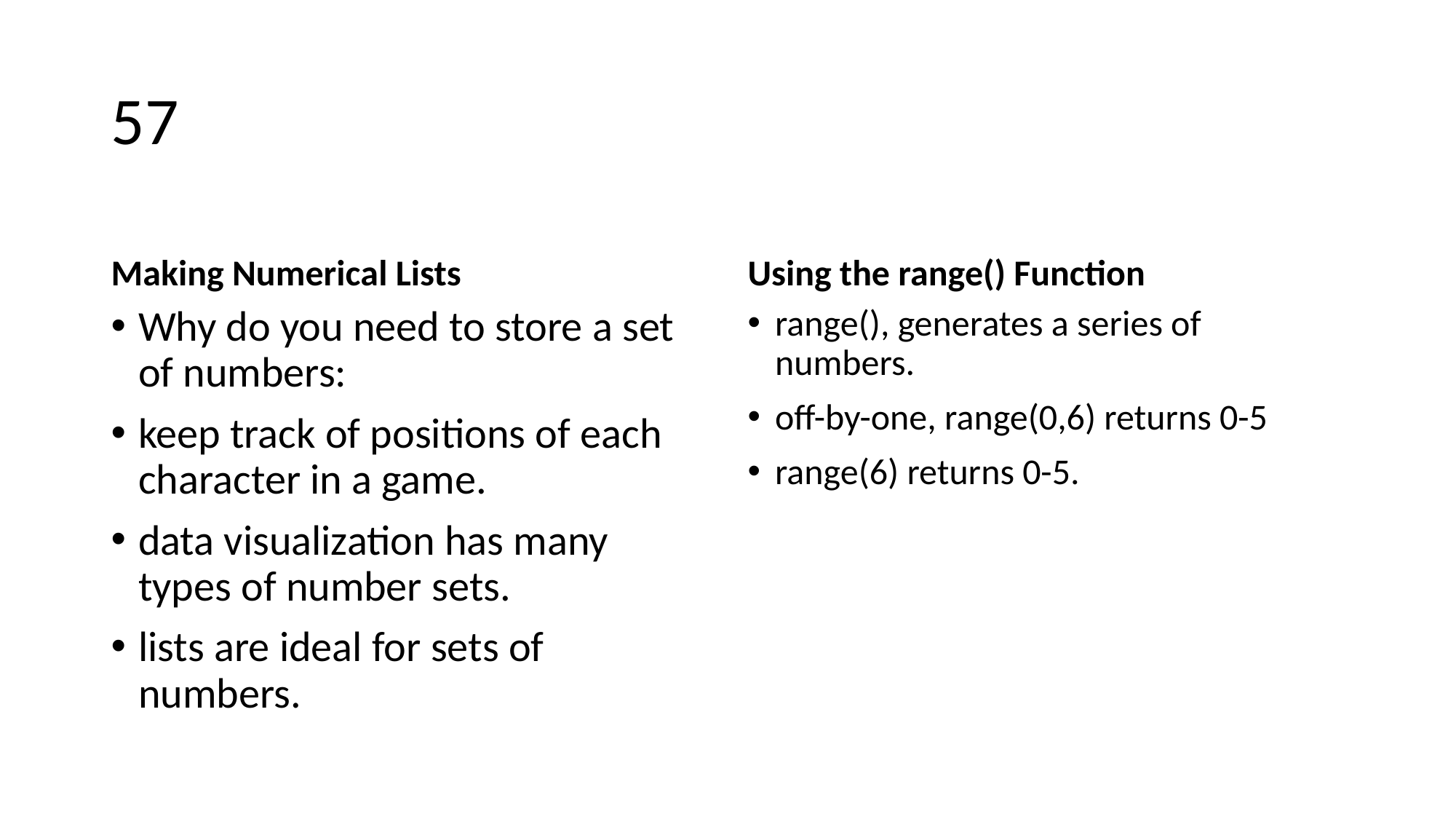

# 57
Making Numerical Lists
Using the range() Function
Why do you need to store a set of numbers:
keep track of positions of each character in a game.
data visualization has many types of number sets.
lists are ideal for sets of numbers.
range(), generates a series of numbers.
off-by-one, range(0,6) returns 0-5
range(6) returns 0-5.